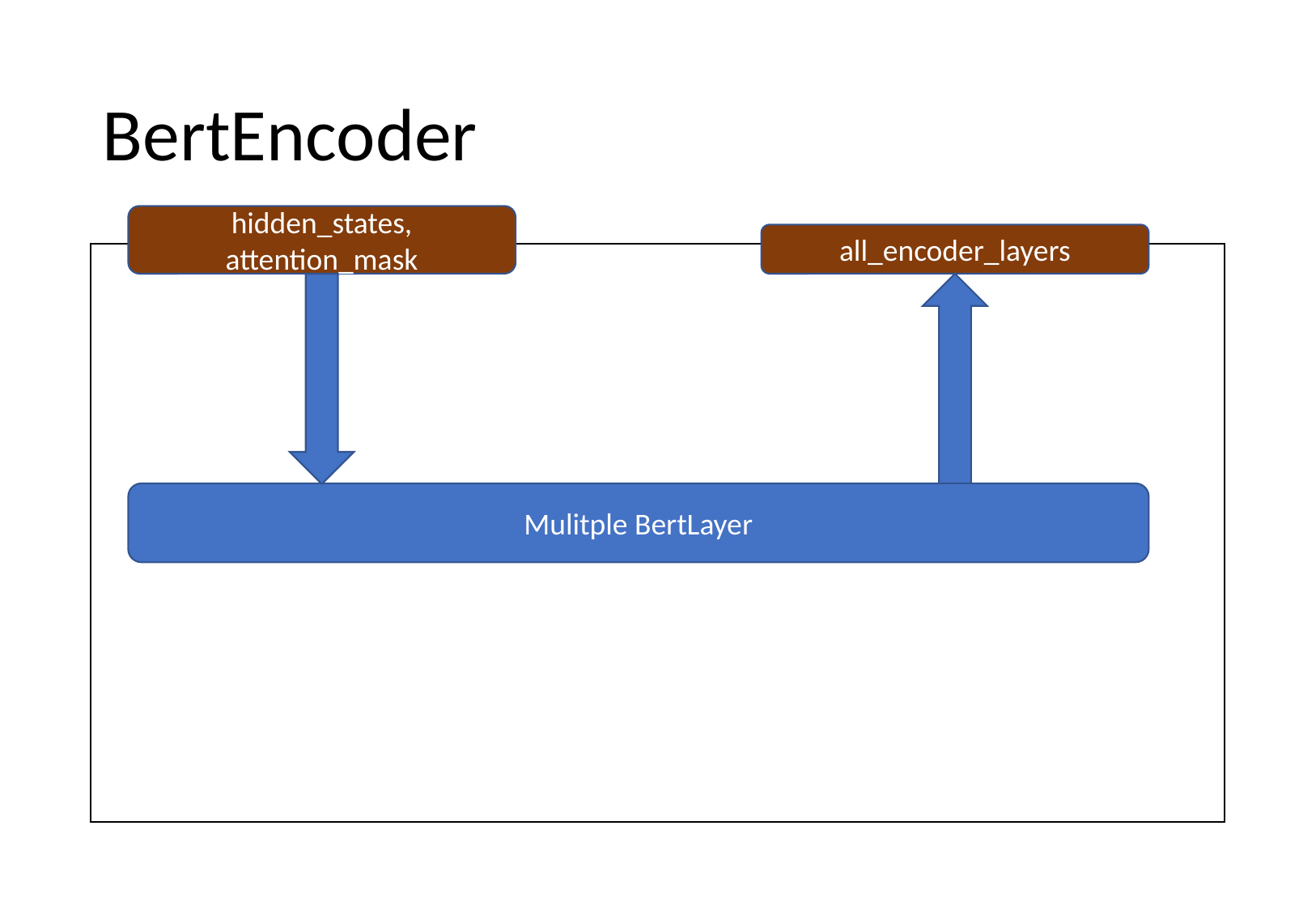

# BertEncoder
hidden_states, attention_mask
all_encoder_layers

Mulitple BertLayer